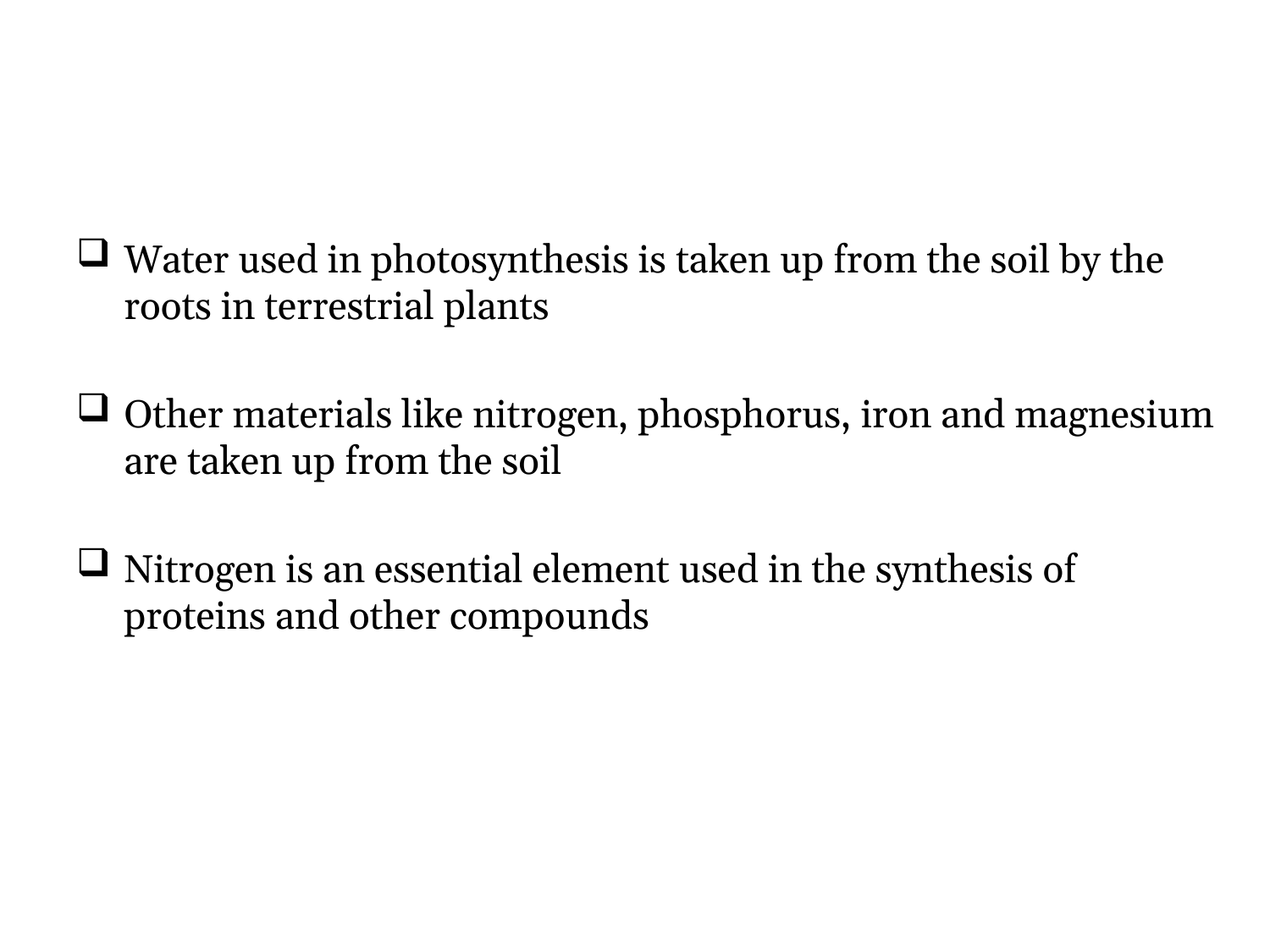

Water used in photosynthesis is taken up from the soil by the roots in terrestrial plants

Other materials like nitrogen, phosphorus, iron and magnesium are taken up from the soil

Nitrogen is an essential element used in the synthesis of proteins and other compounds